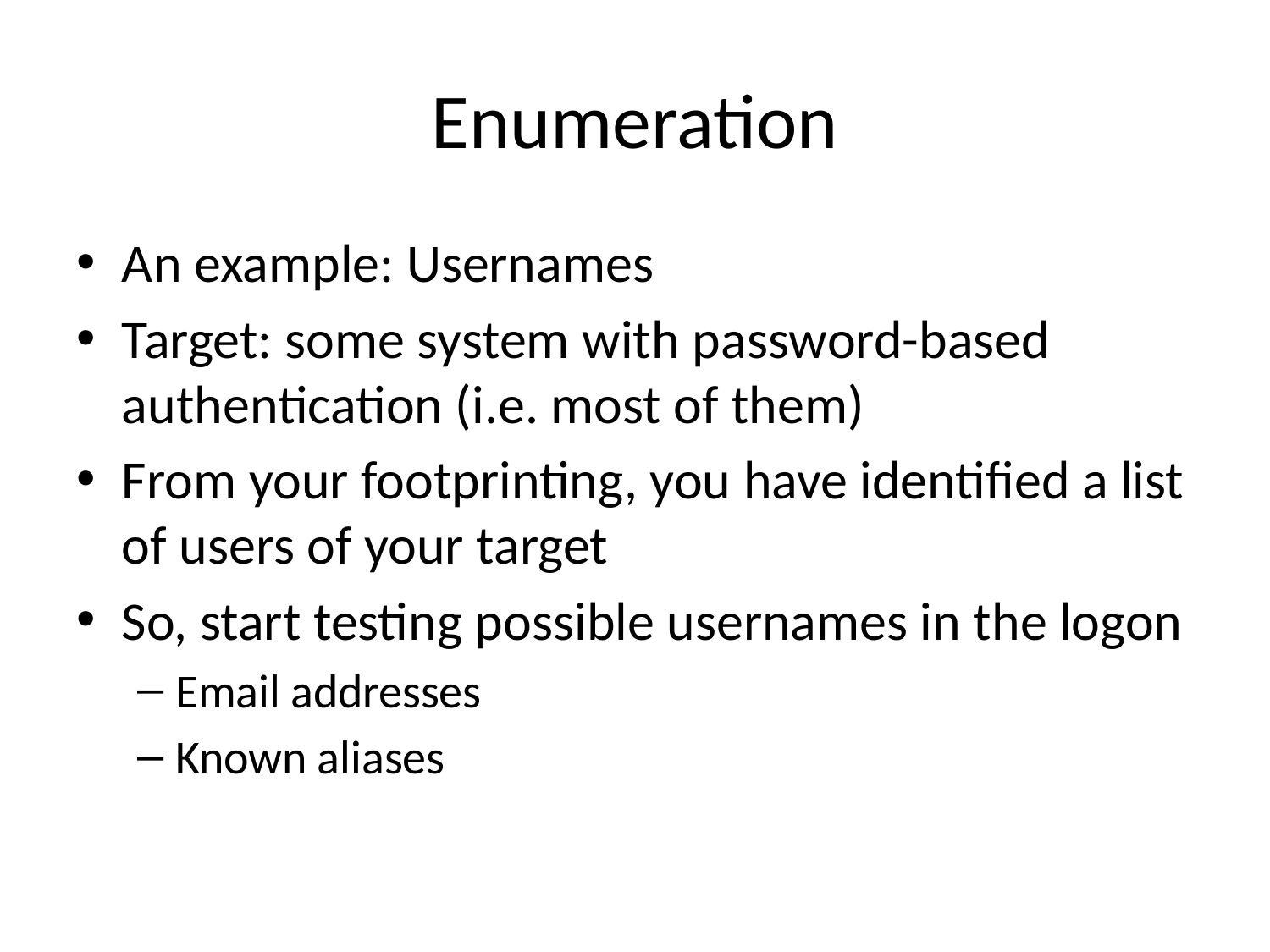

# Enumeration
An example: Usernames
Target: some system with password-based authentication (i.e. most of them)
From your footprinting, you have identified a list of users of your target
So, start testing possible usernames in the logon
Email addresses
Known aliases